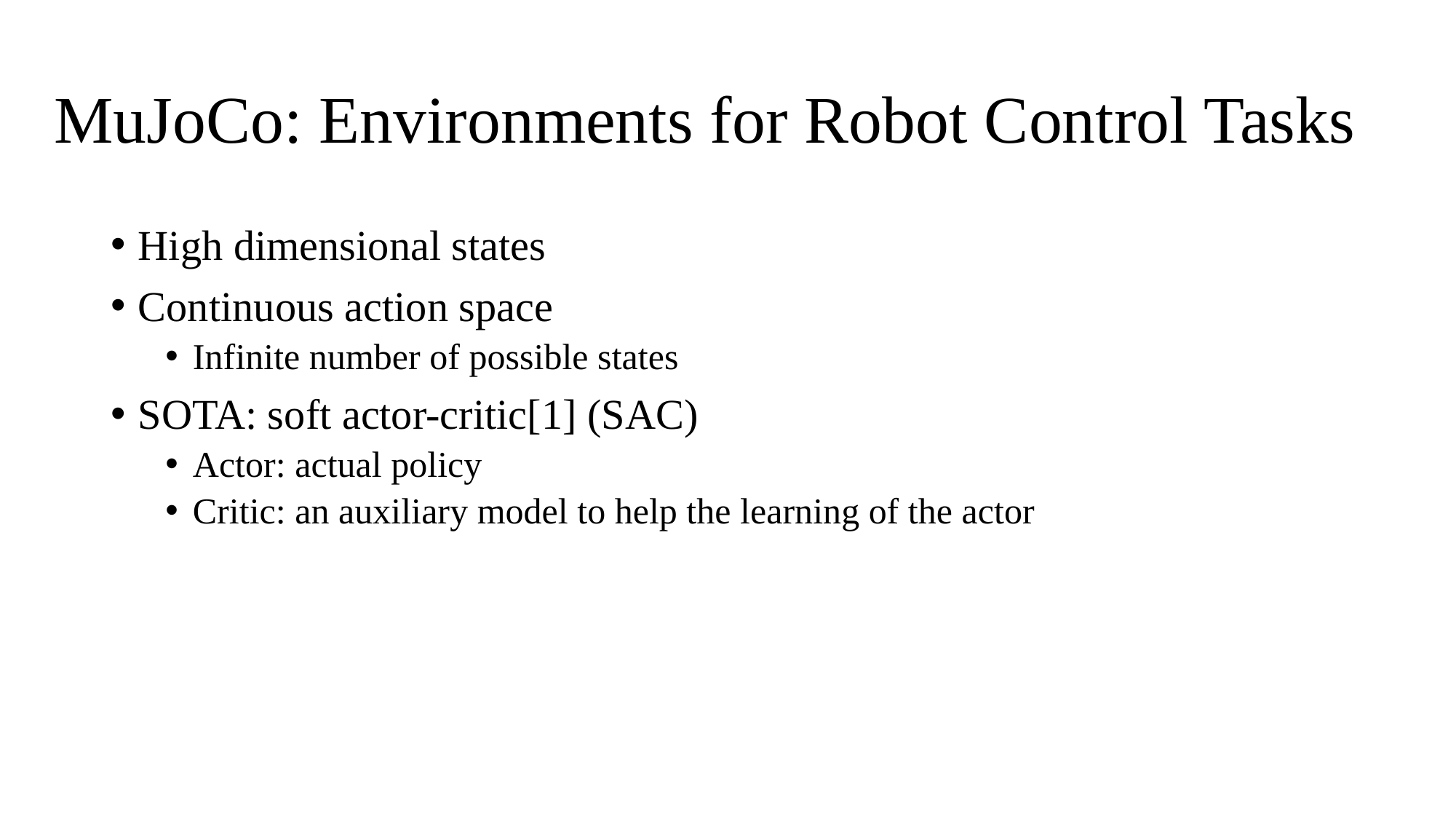

# MuJoCo: Environments for Robot Control Tasks
High dimensional states
Continuous action space
Infinite number of possible states
SOTA: soft actor-critic[1] (SAC)
Actor: actual policy
Critic: an auxiliary model to help the learning of the actor